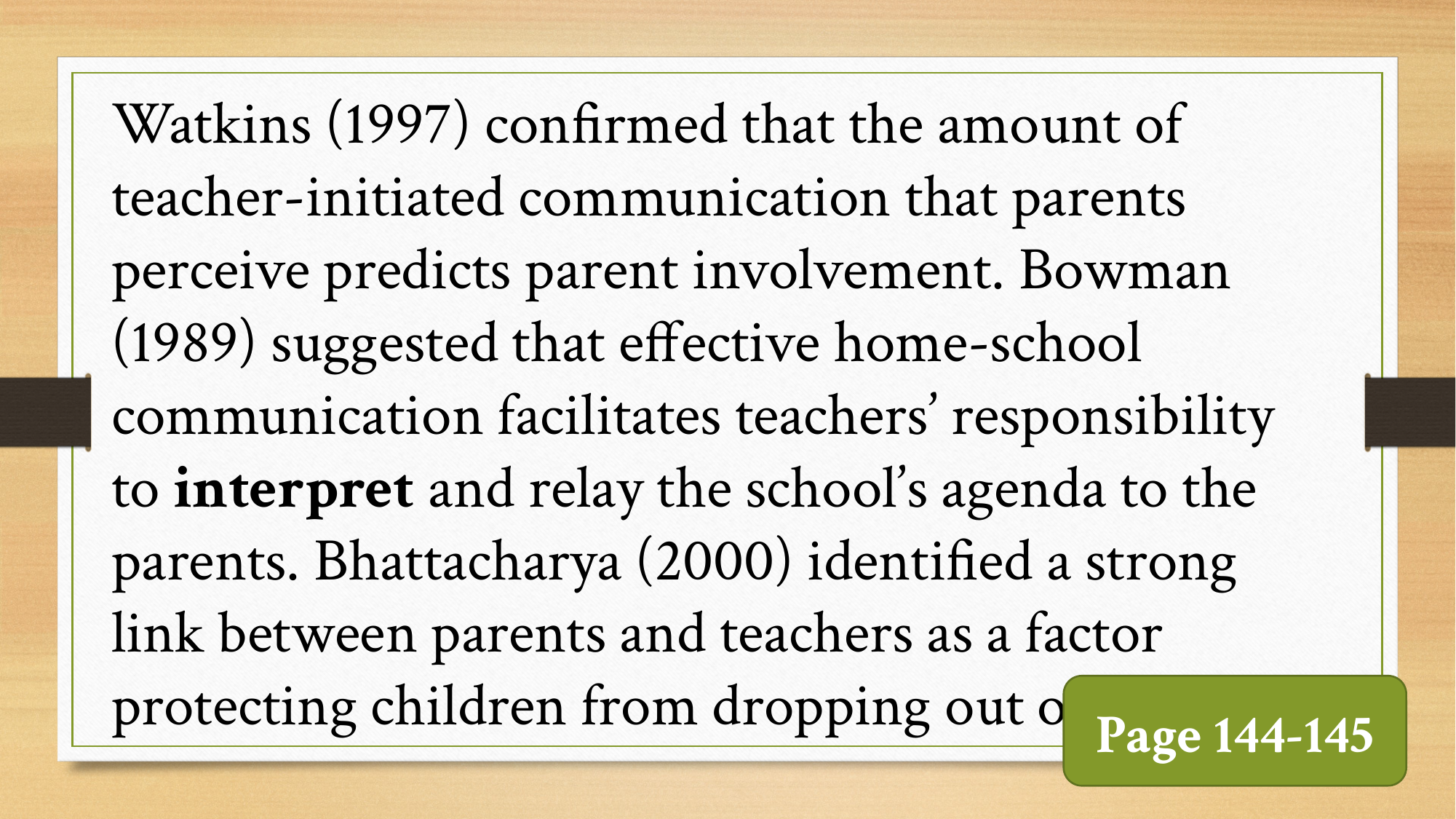

Watkins (1997) confirmed that the amount of teacher-initiated communication that parents perceive predicts parent involvement. Bowman (1989) suggested that effective home-school communication facilitates teachers’ responsibility to interpret and relay the school’s agenda to the parents. Bhattacharya (2000) identified a strong link between parents and teachers as a factor protecting children from dropping out of school.
Page 144-145